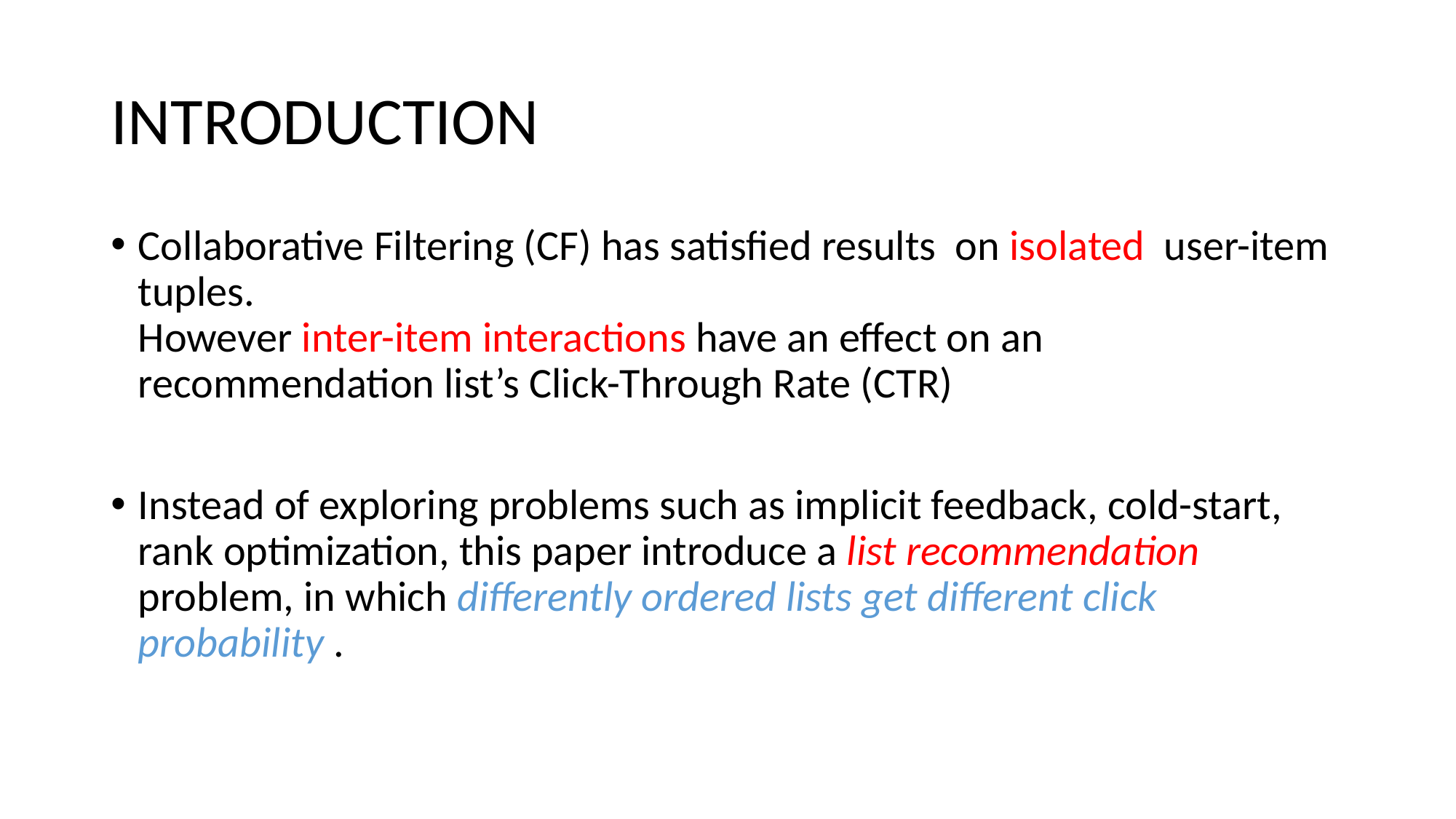

# INTRODUCTION
Collaborative Filtering (CF) has satisfied results  on isolated  user-item tuples.
However inter-item interactions have an effect on an recommendation list’s Click-Through Rate (CTR)

Instead of exploring problems such as implicit feedback, cold-start, rank optimization, this paper introduce a list recommendation problem, in which differently ordered lists get different click probability .